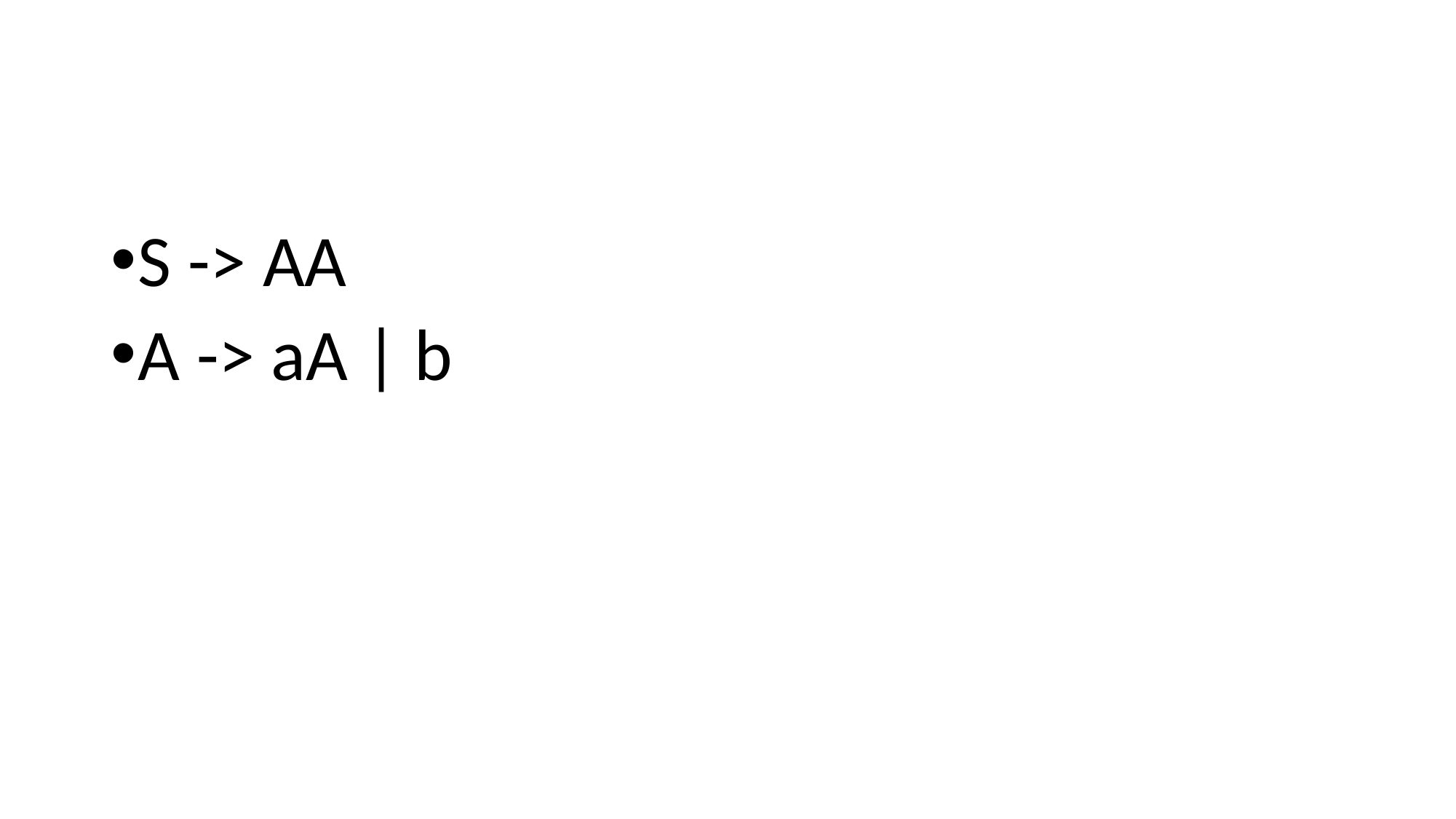

#
S -> AA
A -> aA | b